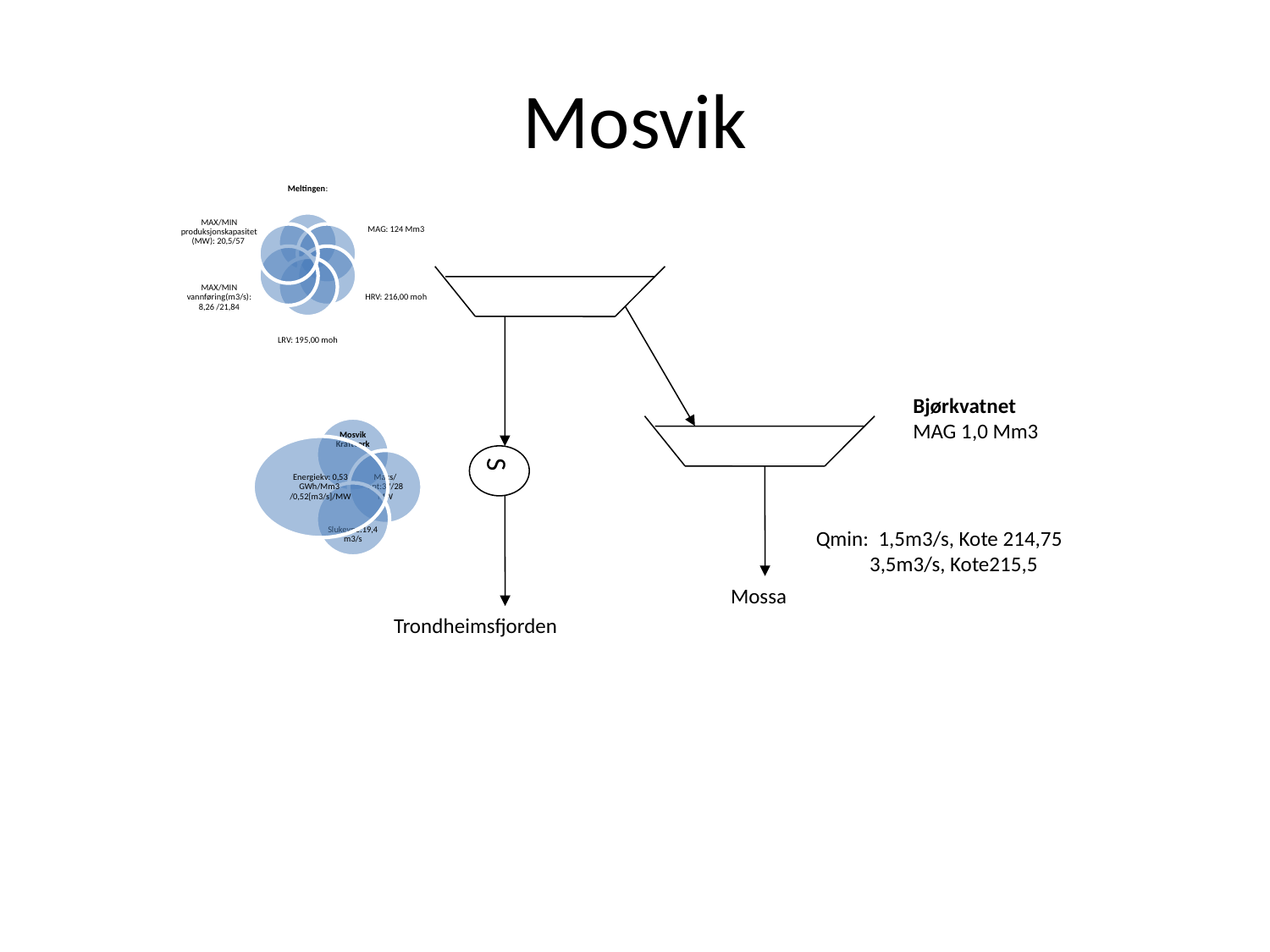

# Mosvik
Meltingen:
MAG: 124 Mm3
HRV: 216,00 moh
LRV: 195,00 moh
MAX/MIN vannføring(m3/s): 8,26 /21,84
MAX/MIN produksjonskapasitet (MW): 20,5/57

Bjørkvatnet
MAG 1,0 Mm3

Mosvik Kraftverk
Maks/opt:37/28 MW
Slukevne:19,4 m3/s
Energiekv: 0,53 GWh/Mm3  /0,52[m3/s]/MW

S

Qmin:  1,5m3/s, Kote 214,75
           3,5m3/s, Kote215,5
Mossa
Trondheimsfjorden